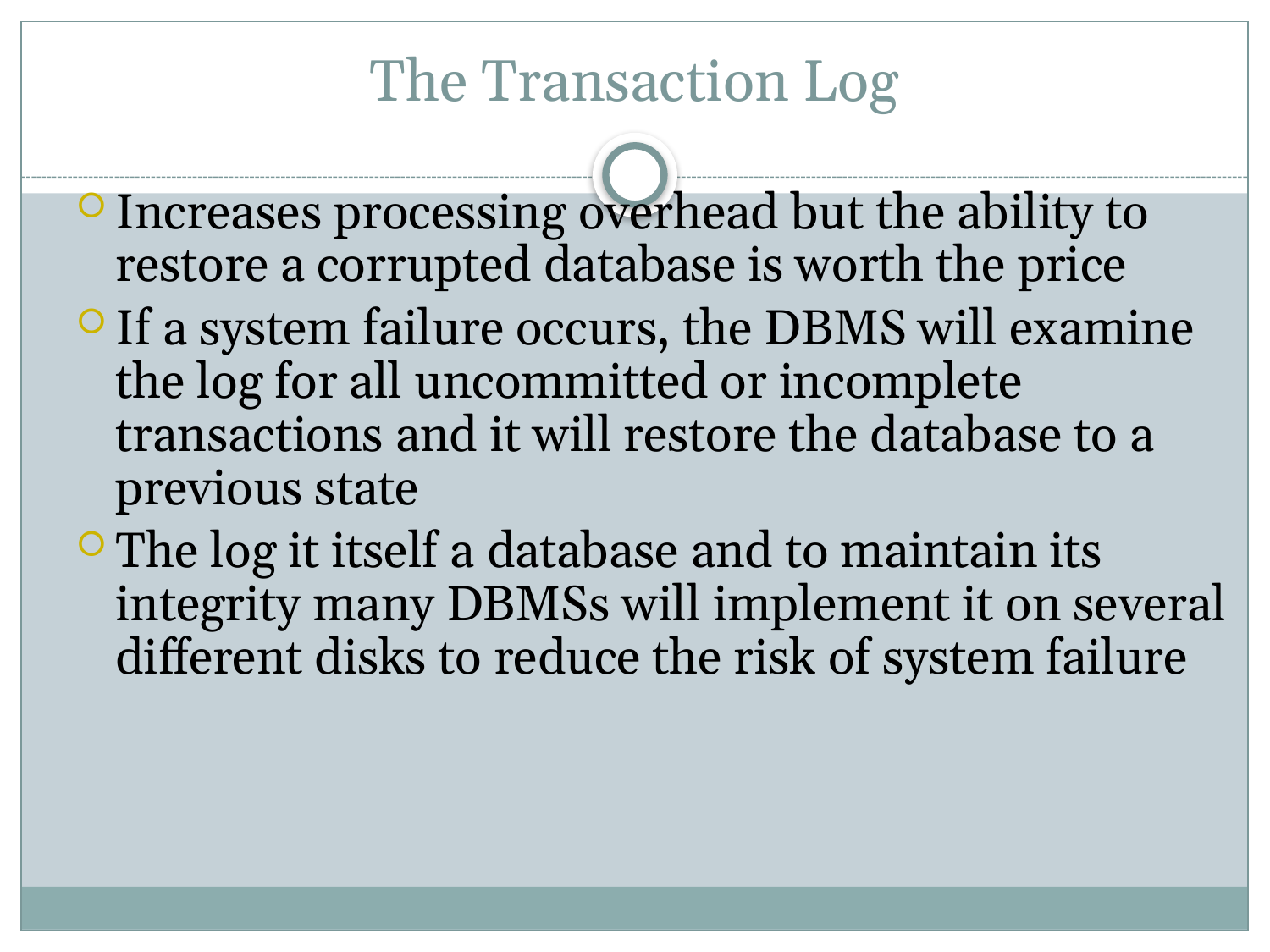

# The Transaction Log
Increases processing overhead but the ability to restore a corrupted database is worth the price
If a system failure occurs, the DBMS will examine the log for all uncommitted or incomplete transactions and it will restore the database to a previous state
The log it itself a database and to maintain its integrity many DBMSs will implement it on several different disks to reduce the risk of system failure